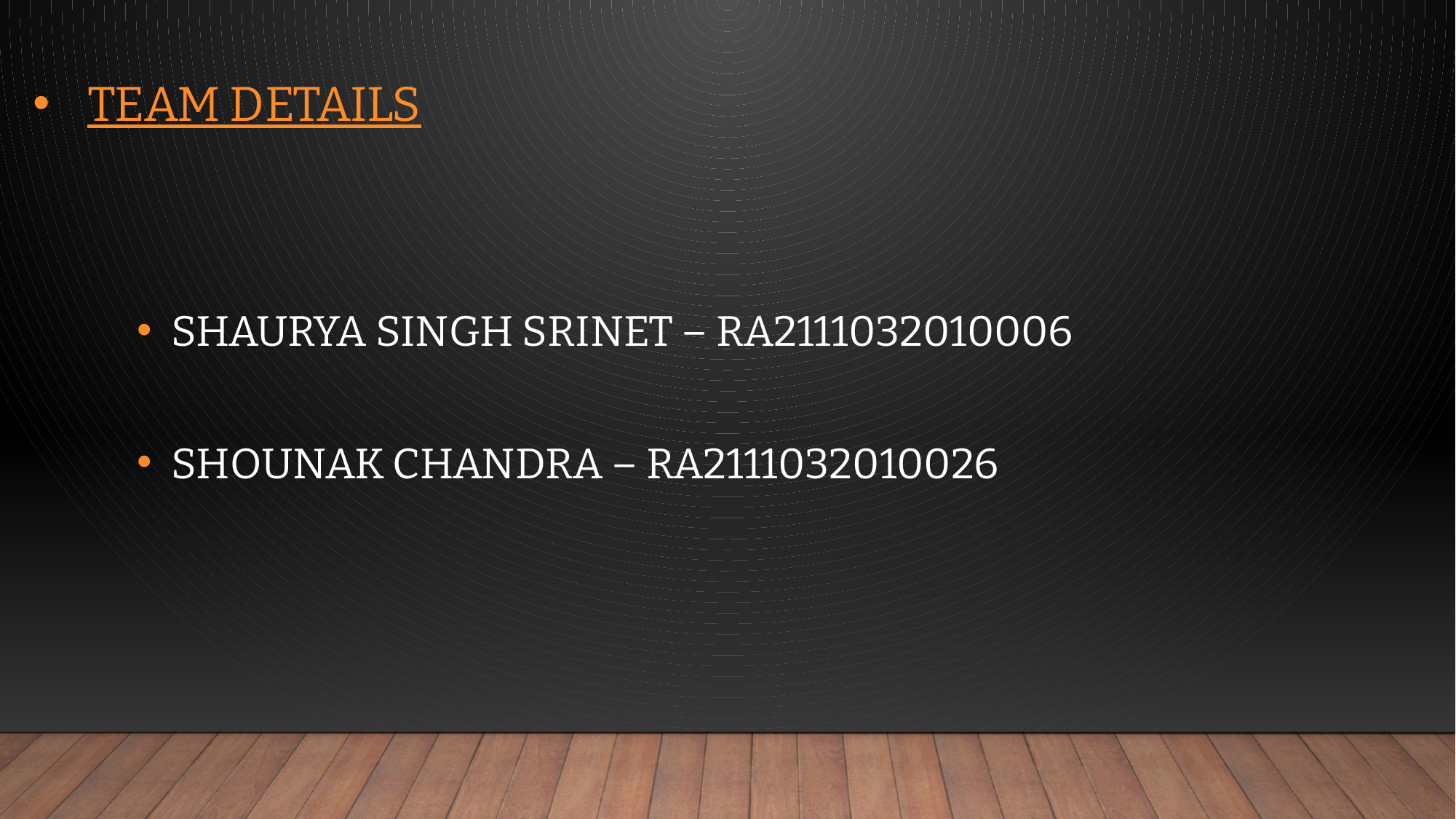

# Team Details
Shaurya singh srinet – ra2111032010006

Shounak Chandra – ra2111032010026